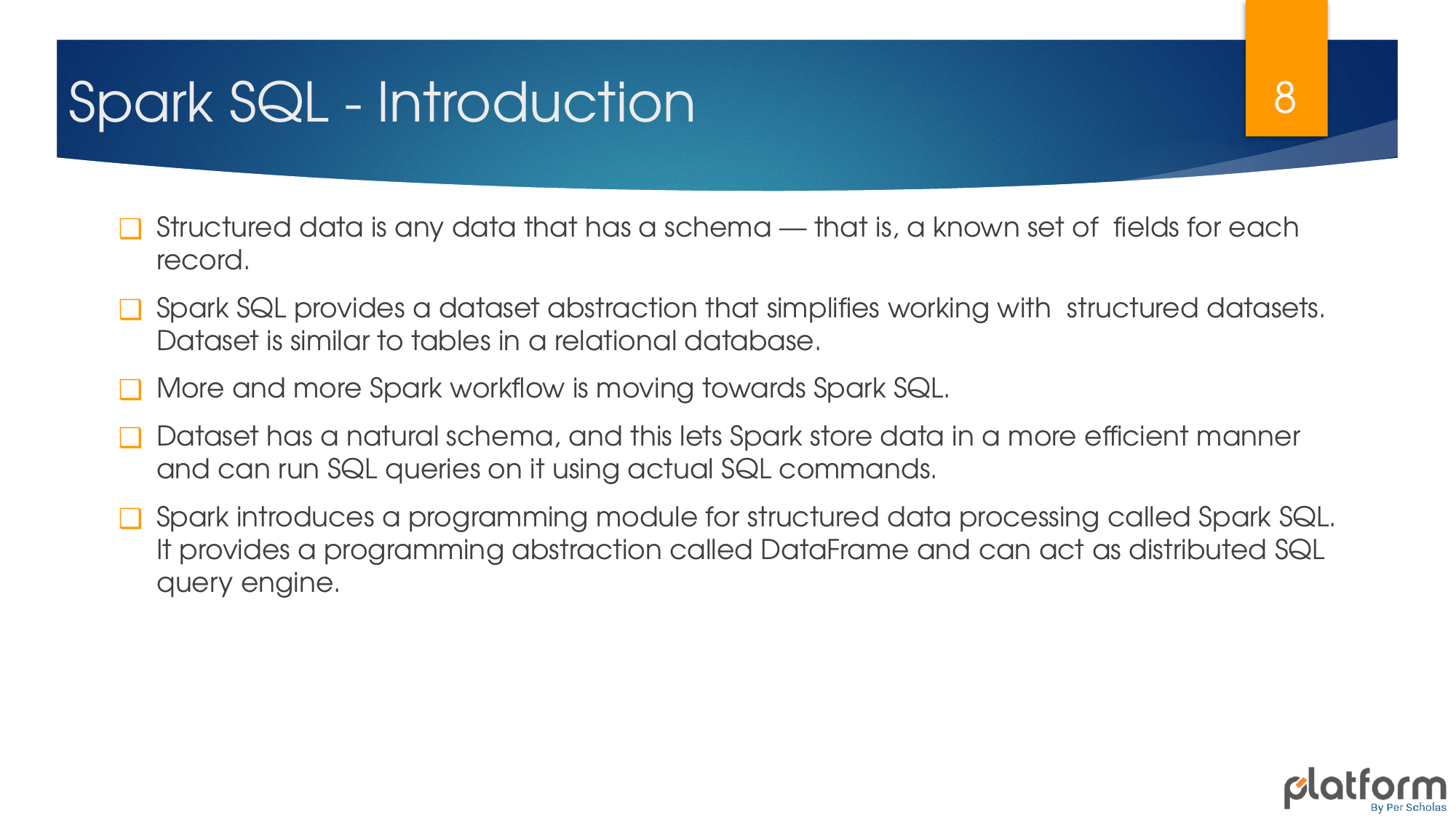

8
# Spark SQL - Introduction
Structured data is any data that has a schema — that is, a known set of  fields for each record.
Spark SQL provides a dataset abstraction that simplifies working with  structured datasets. Dataset is similar to tables in a relational database.
More and more Spark workflow is moving towards Spark SQL.
Dataset has a natural schema, and this lets Spark store data in a more efficient manner and can run SQL queries on it using actual SQL commands.
Spark introduces a programming module for structured data processing called Spark SQL. It provides a programming abstraction called DataFrame and can act as distributed SQL query engine.